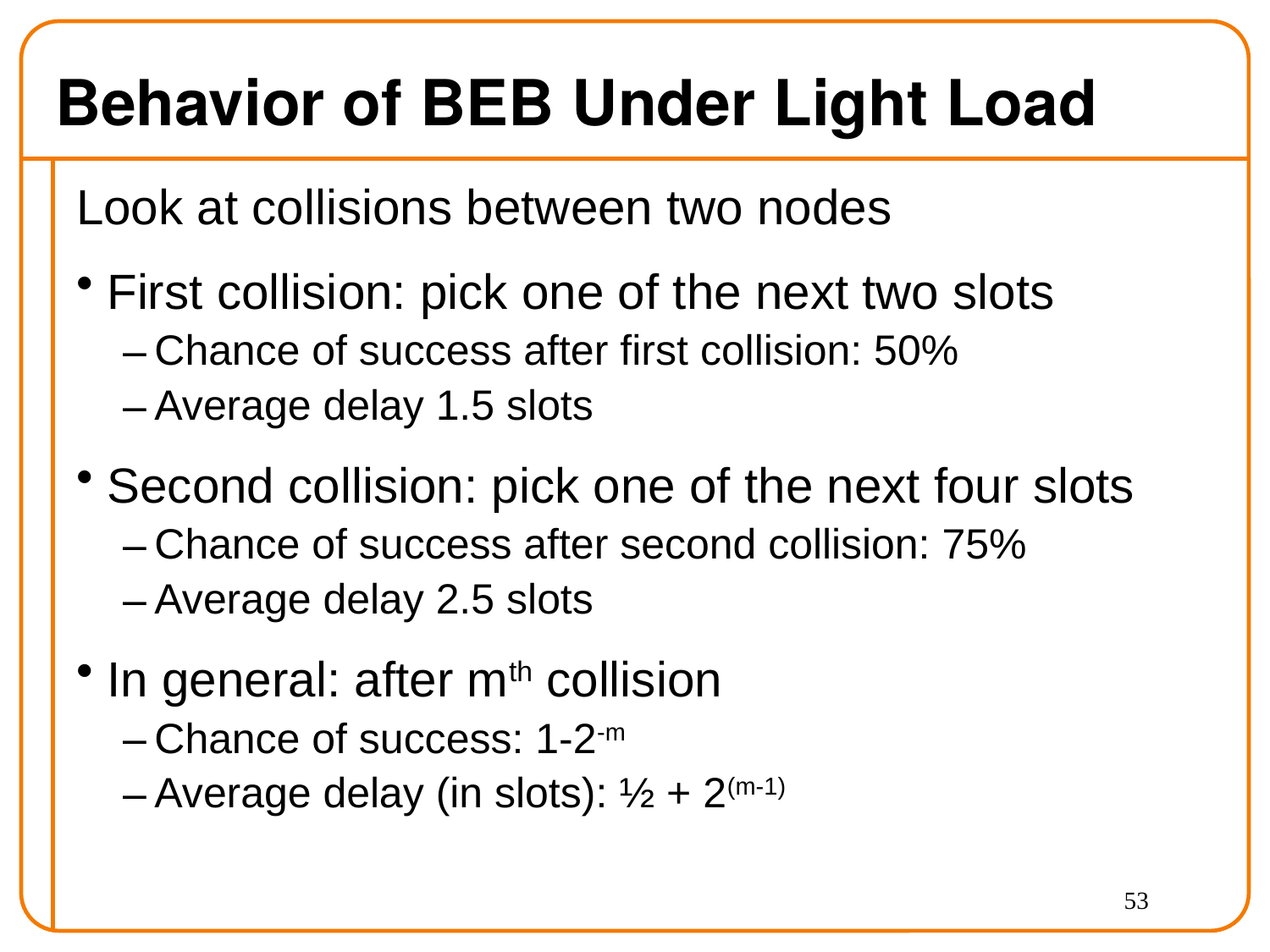

# Behavior of BEB Under Light Load
Look at collisions between two nodes
First collision: pick one of the next two slots
Chance of success after first collision: 50%
Average delay 1.5 slots
Second collision: pick one of the next four slots
Chance of success after second collision: 75%
Average delay 2.5 slots
In general: after mth collision
Chance of success: 1-2-m
Average delay (in slots): ½ + 2(m-1)

53